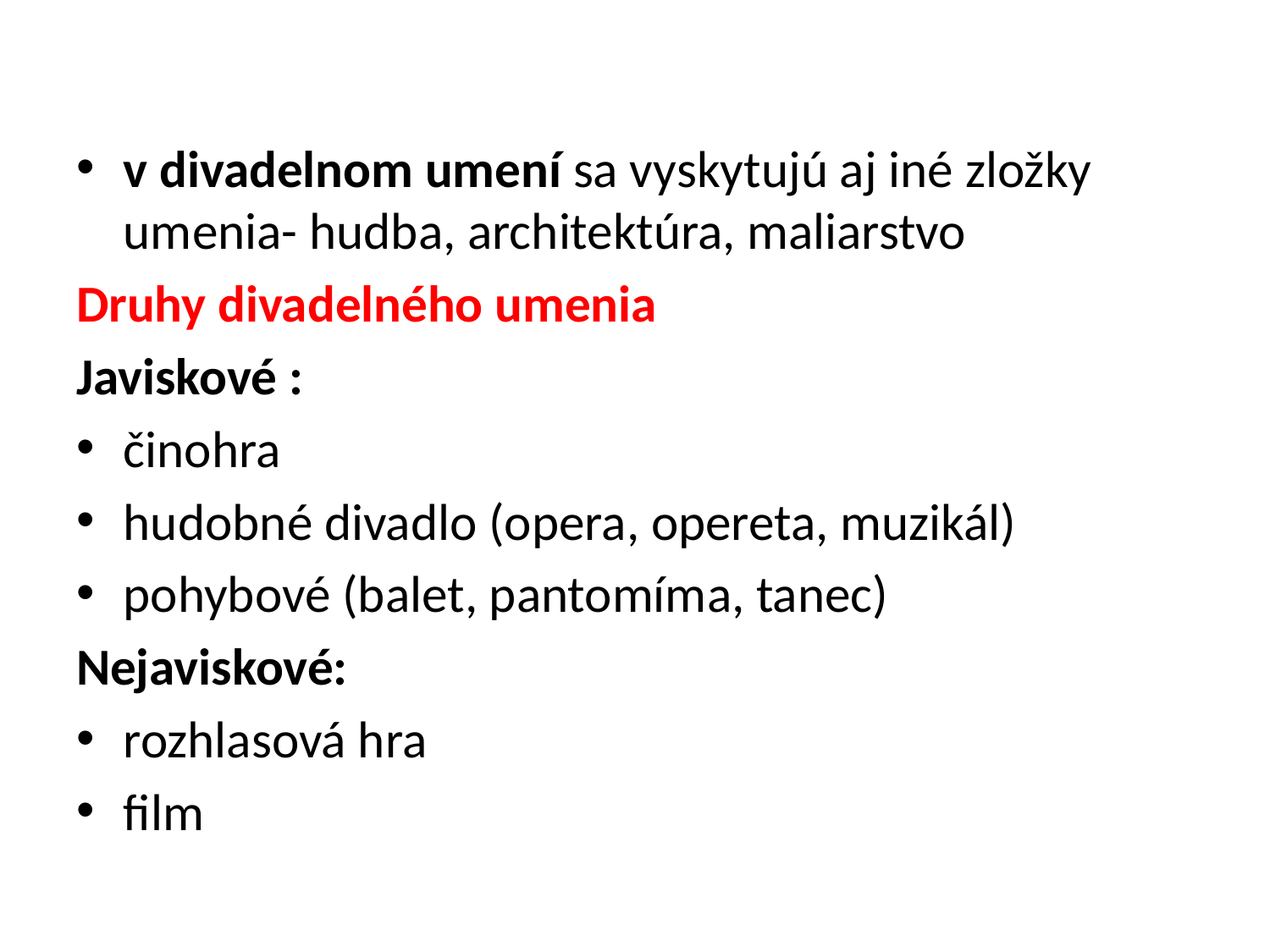

#
v divadelnom umení sa vyskytujú aj iné zložky umenia- hudba, architektúra, maliarstvo
Druhy divadelného umenia
Javiskové :
činohra
hudobné divadlo (opera, opereta, muzikál)
pohybové (balet, pantomíma, tanec)
Nejaviskové:
rozhlasová hra
film